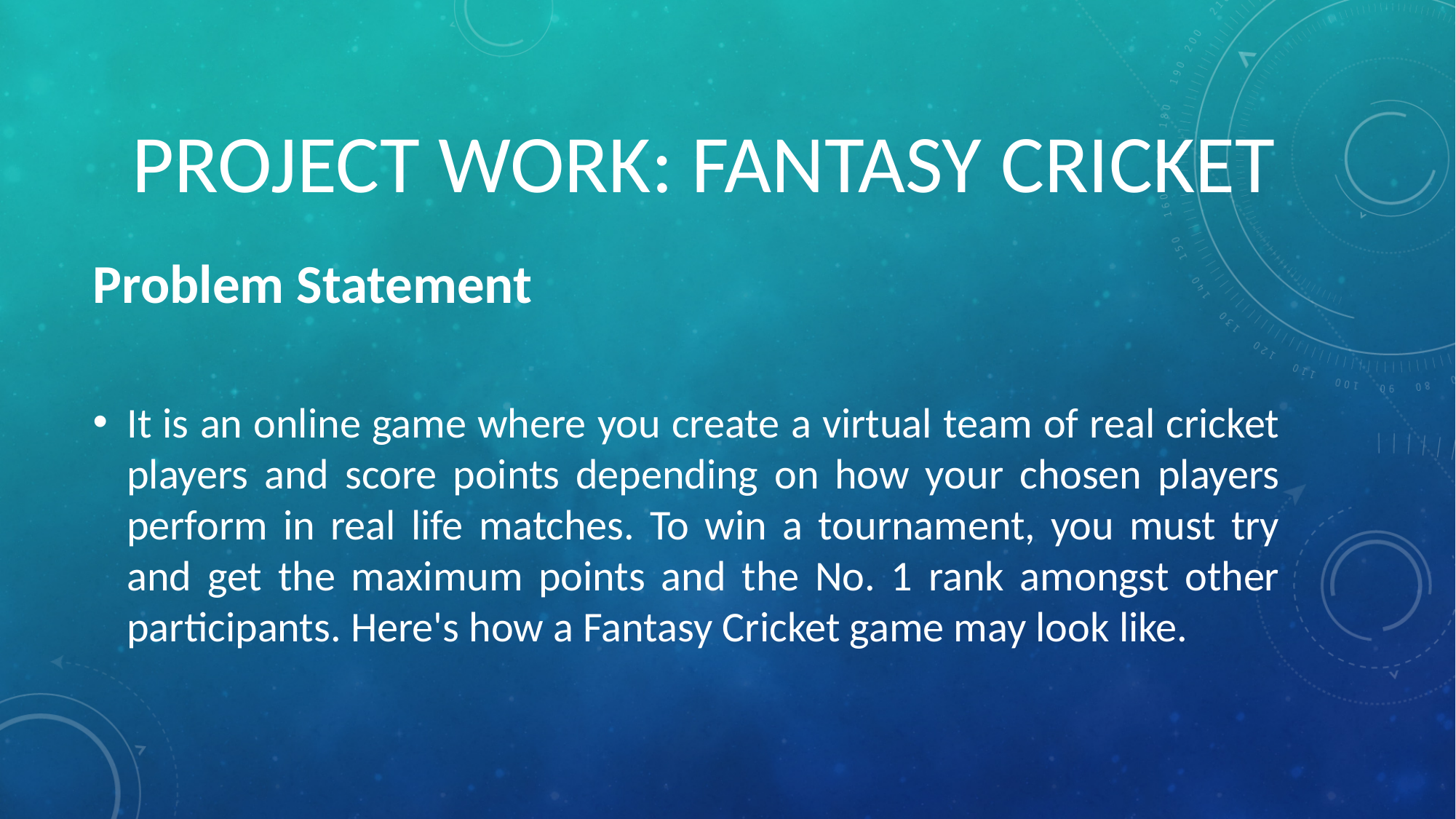

# Project work: Fantasy Cricket
Problem Statement

It is an online game where you create a virtual team of real cricket players and score points depending on how your chosen players perform in real life matches. To win a tournament, you must try and get the maximum points and the No. 1 rank amongst other participants. Here's how a Fantasy Cricket game may look like.